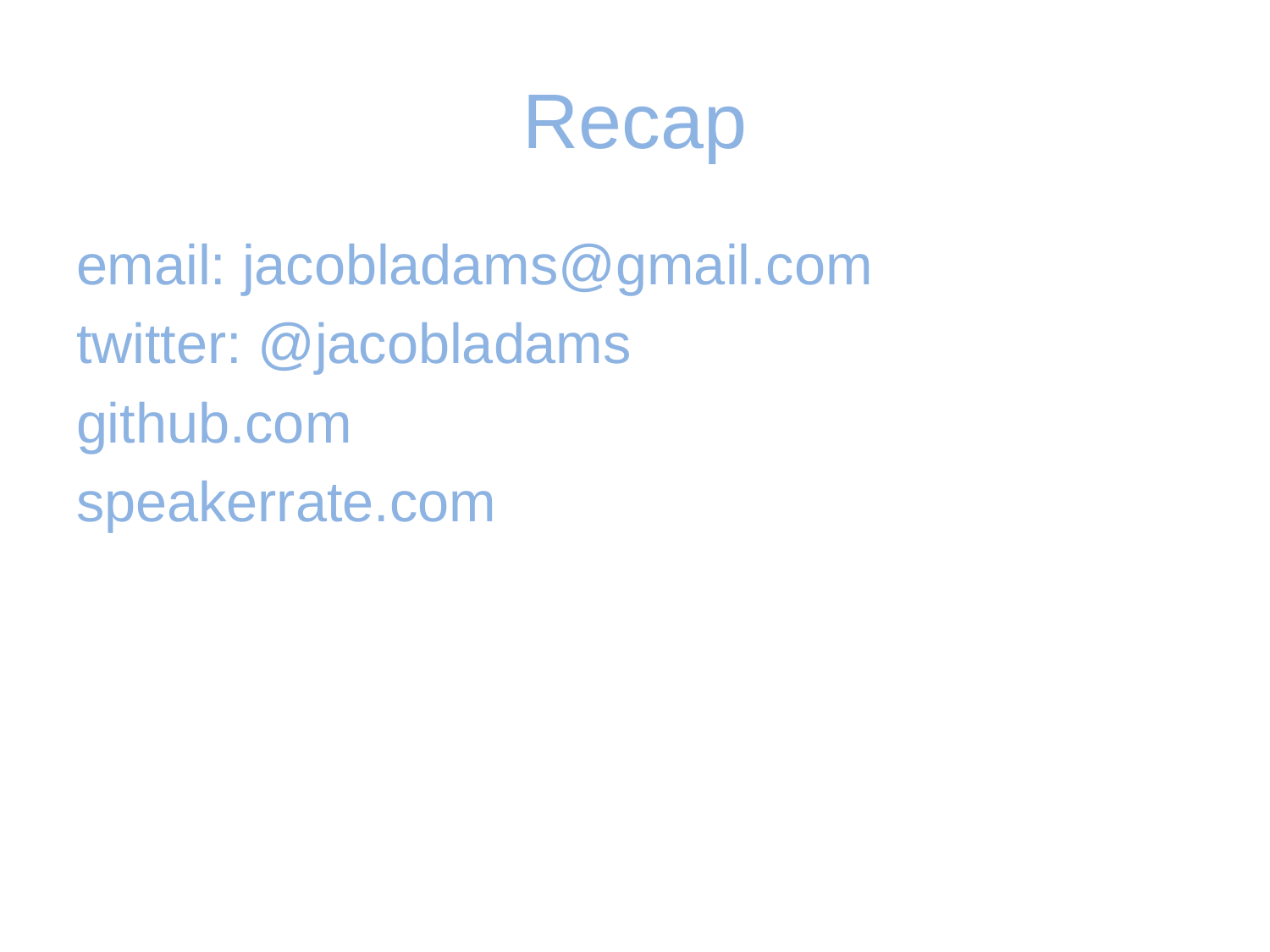

# Recap
email: jacobladams@gmail.com
twitter: @jacobladams
github.com
speakerrate.com